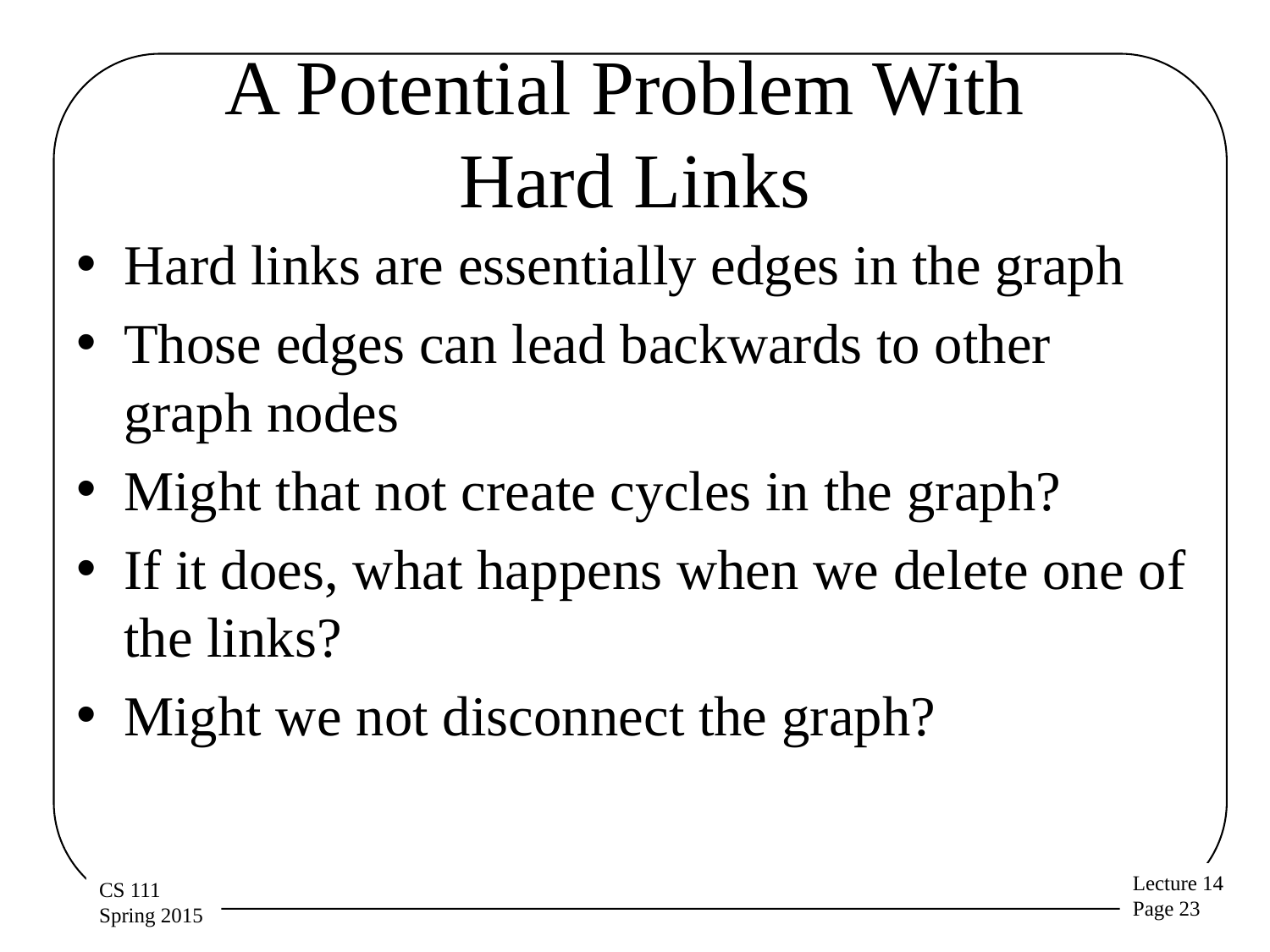

# A Potential Problem With Hard Links
Hard links are essentially edges in the graph
Those edges can lead backwards to other graph nodes
Might that not create cycles in the graph?
If it does, what happens when we delete one of the links?
Might we not disconnect the graph?